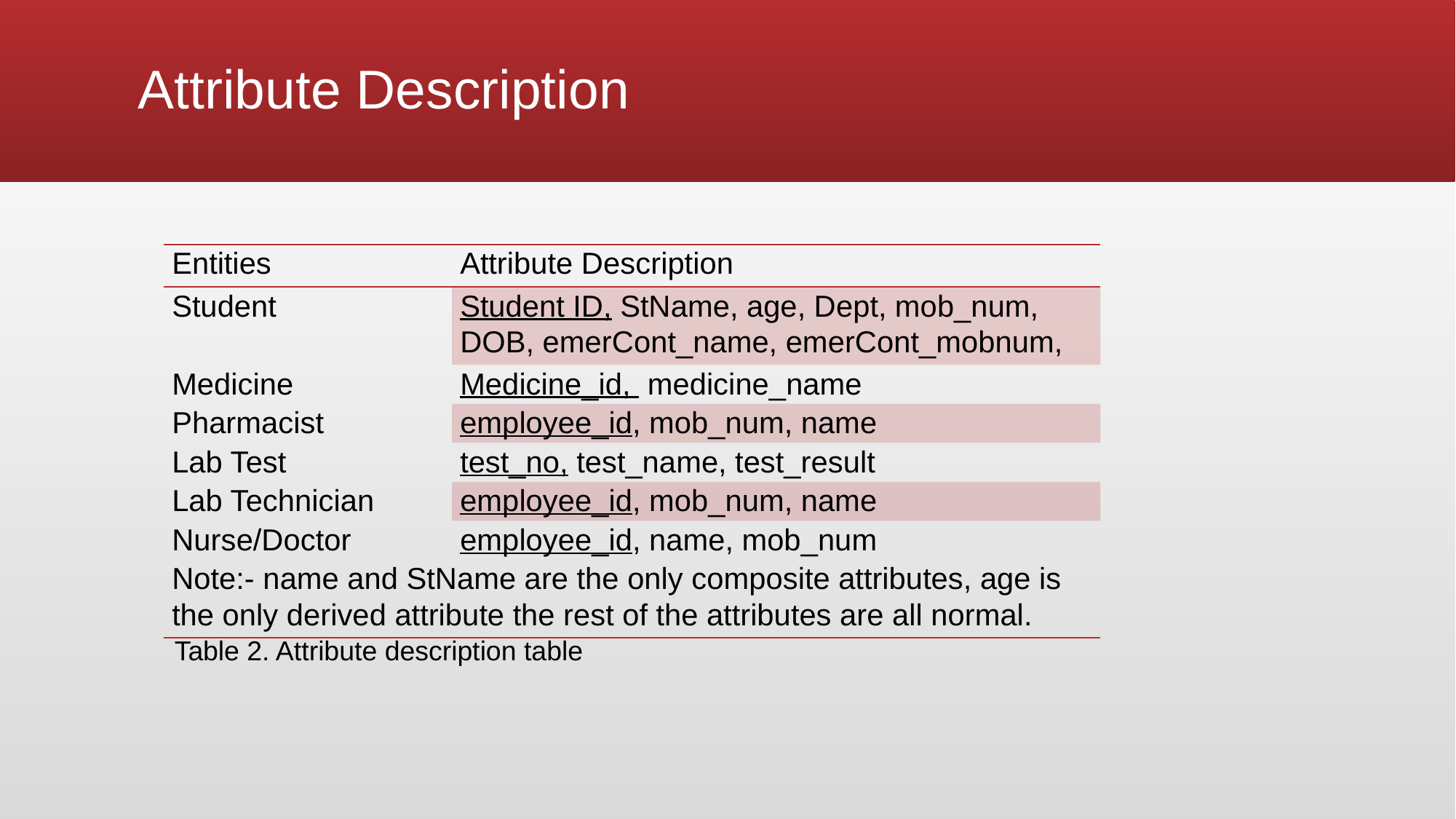

# Attribute Description
| Entities | Attribute Description |
| --- | --- |
| Student | Student ID, StName, age, Dept, mob\_num, DOB, emerCont\_name, emerCont\_mobnum, |
| Medicine | Medicine\_id, medicine\_name |
| Pharmacist | employee\_id, mob\_num, name |
| Lab Test | test\_no, test\_name, test\_result |
| Lab Technician | employee\_id, mob\_num, name |
| Nurse/Doctor | employee\_id, name, mob\_num |
| Note:- name and StName are the only composite attributes, age is the only derived attribute the rest of the attributes are all normal. |  |
Table 2. Attribute description table